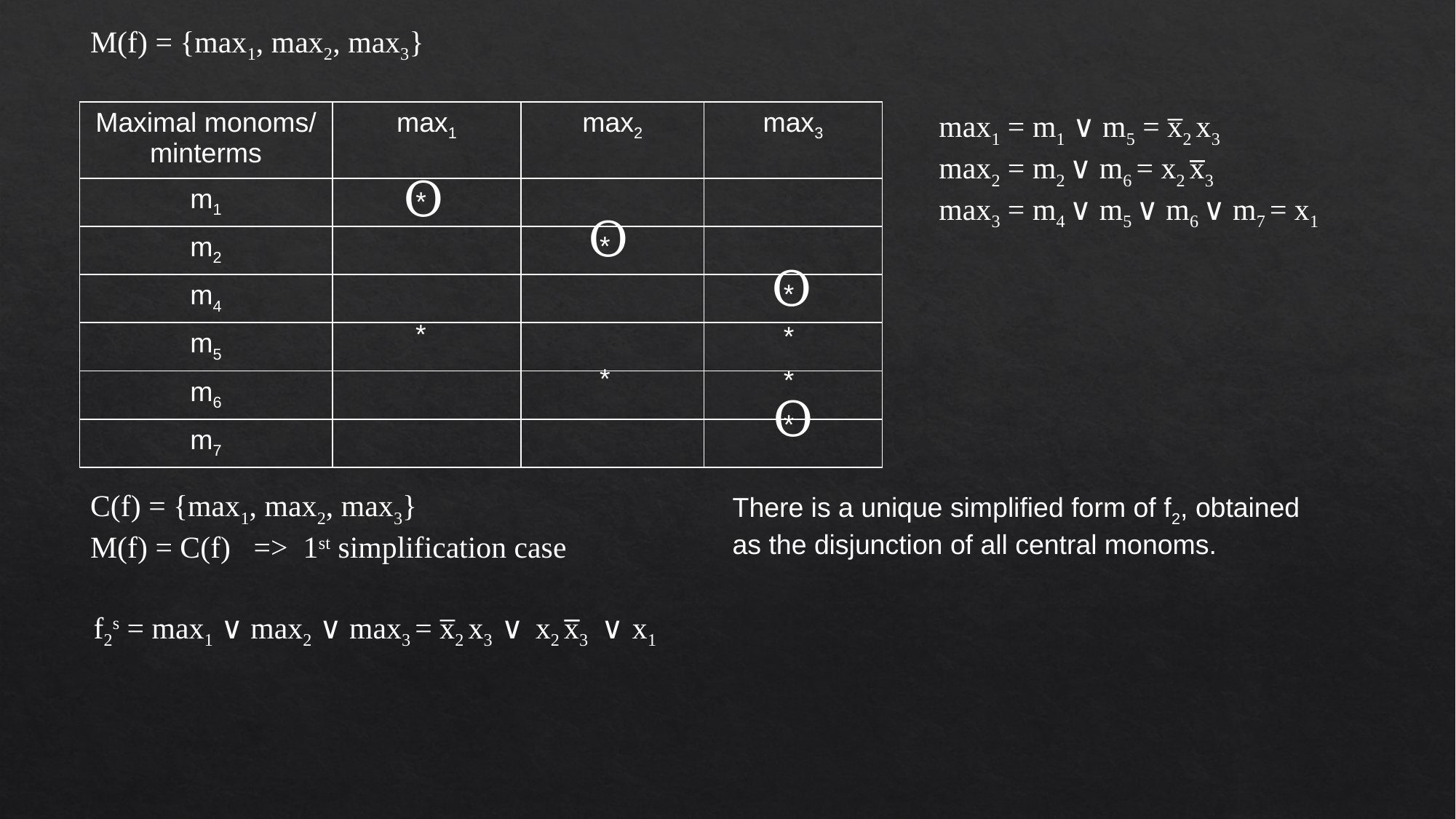

M(f) = {max1, max2, max3}
| Maximal monoms/ minterms | max1 | max2 | max3 |
| --- | --- | --- | --- |
| m1 |  |  |  |
| m2 |  |  |  |
| m4 |  |  |  |
| m5 |  |  |  |
| m6 |  |  |  |
| m7 |  |  |  |
max1 = m1 ∨ m5 = x̅2 x3
max2 = m2 ∨ m6 = x2 x̅̅3
max3 = m4 ∨ m5 ∨ m6 ∨ m7 = x1
Օ
*
Օ
*
Օ
*
*
*
*
*
Օ
*
C(f) = {max1, max2, max3}
M(f) = C(f)   =>  1st simplification case
There is a unique simplified form of f2, obtained as the disjunction of all central monoms.
f2s = max1 ∨ max2 ∨ max3 = x̅2 x3  ∨  x2 x̅̅3   ∨  x1